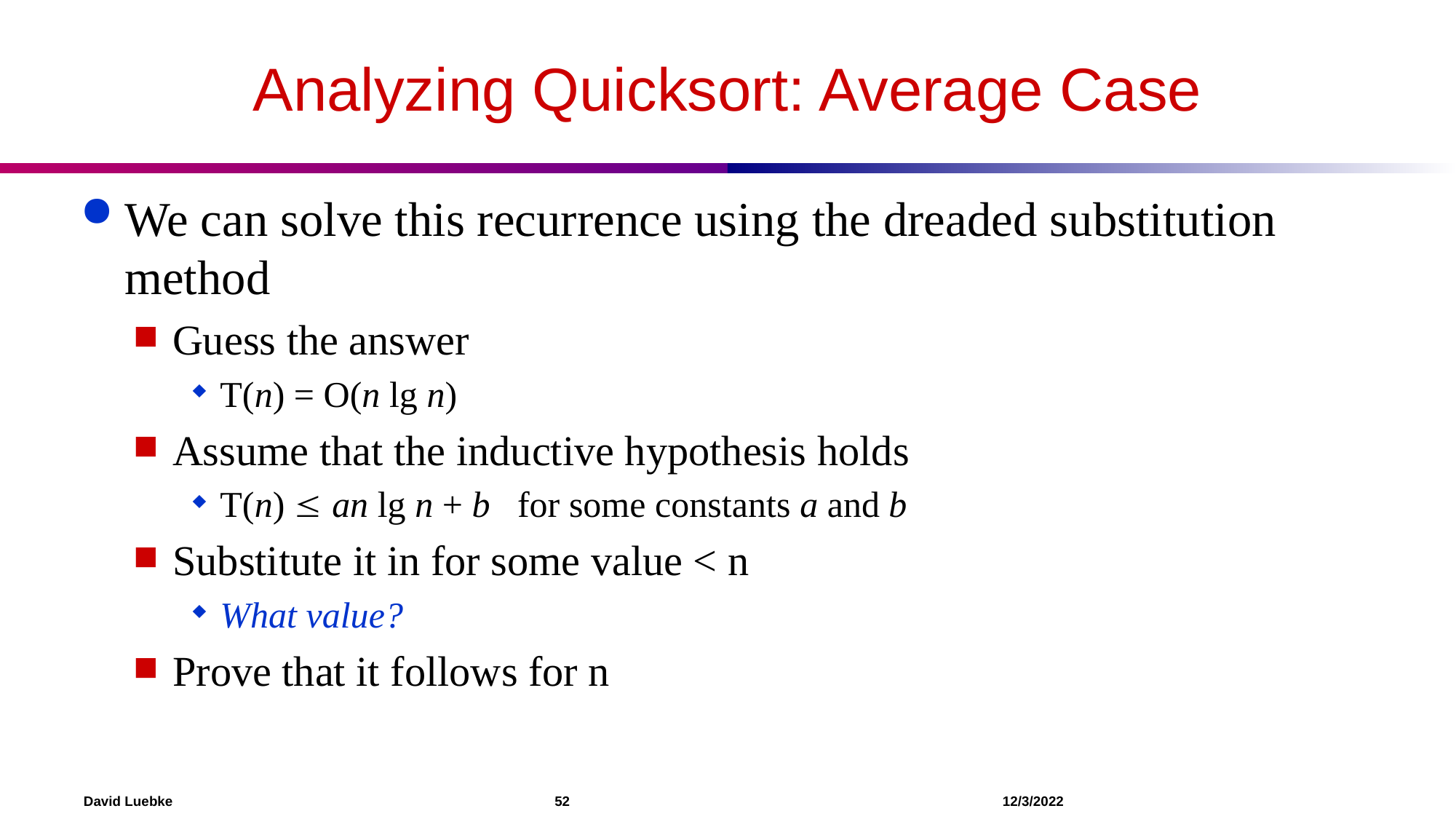

# Analyzing Quicksort: Average Case
We can solve this recurrence using the dreaded substitution method
Guess the answer
T(n) = O(n lg n)
Assume that the inductive hypothesis holds
T(n) ≤ an lg n + b   for some constants a and b
Substitute it in for some value < n
What value?
Prove that it follows for n
David Luebke				         52 				            12/3/2022